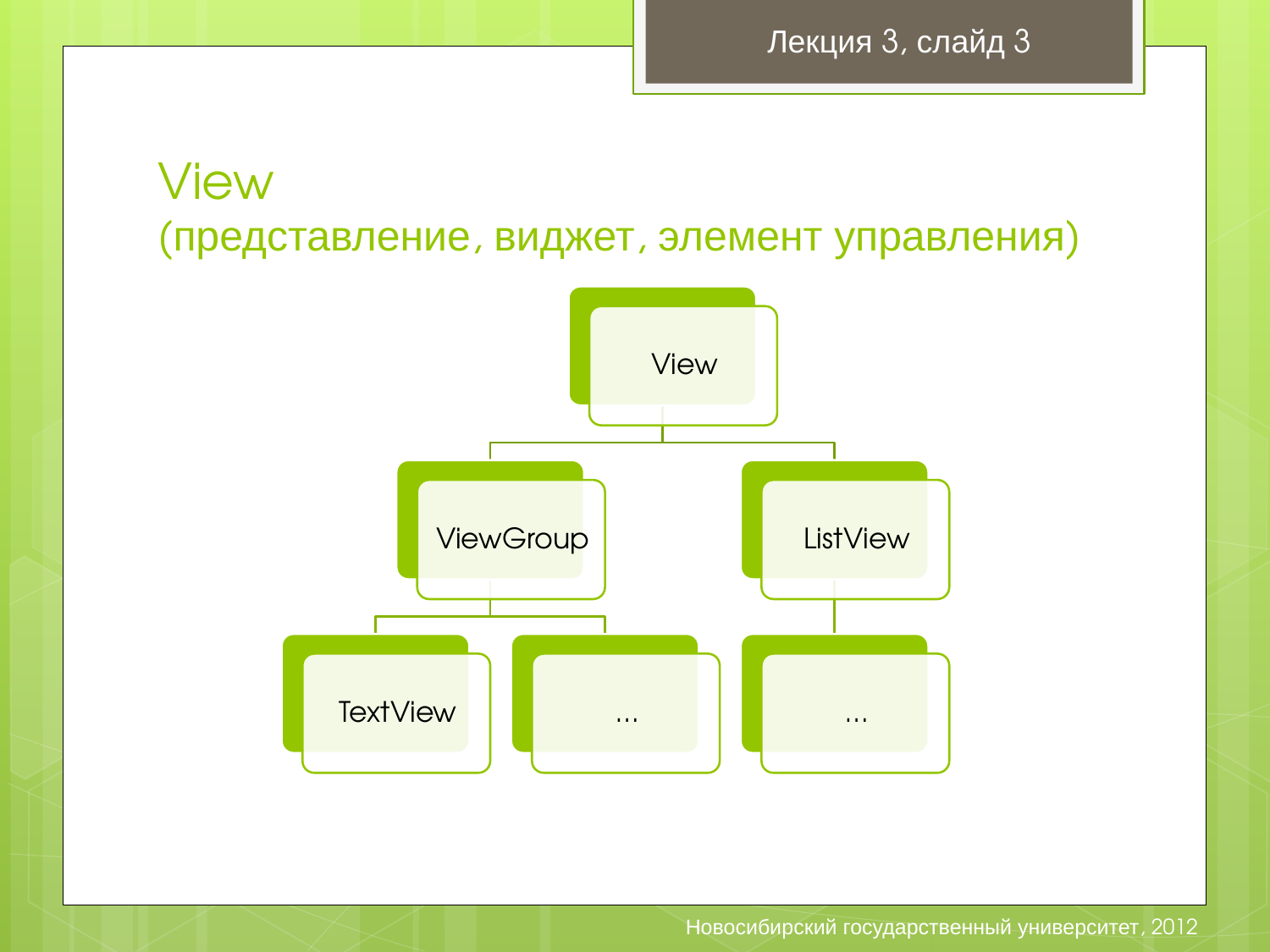

Лекция 3, слайд 3
# View (представление, виджет, элемент управления)
View
ViewGroup
TextView
…
ListView
…
Новосибирский государственный университет, 2012